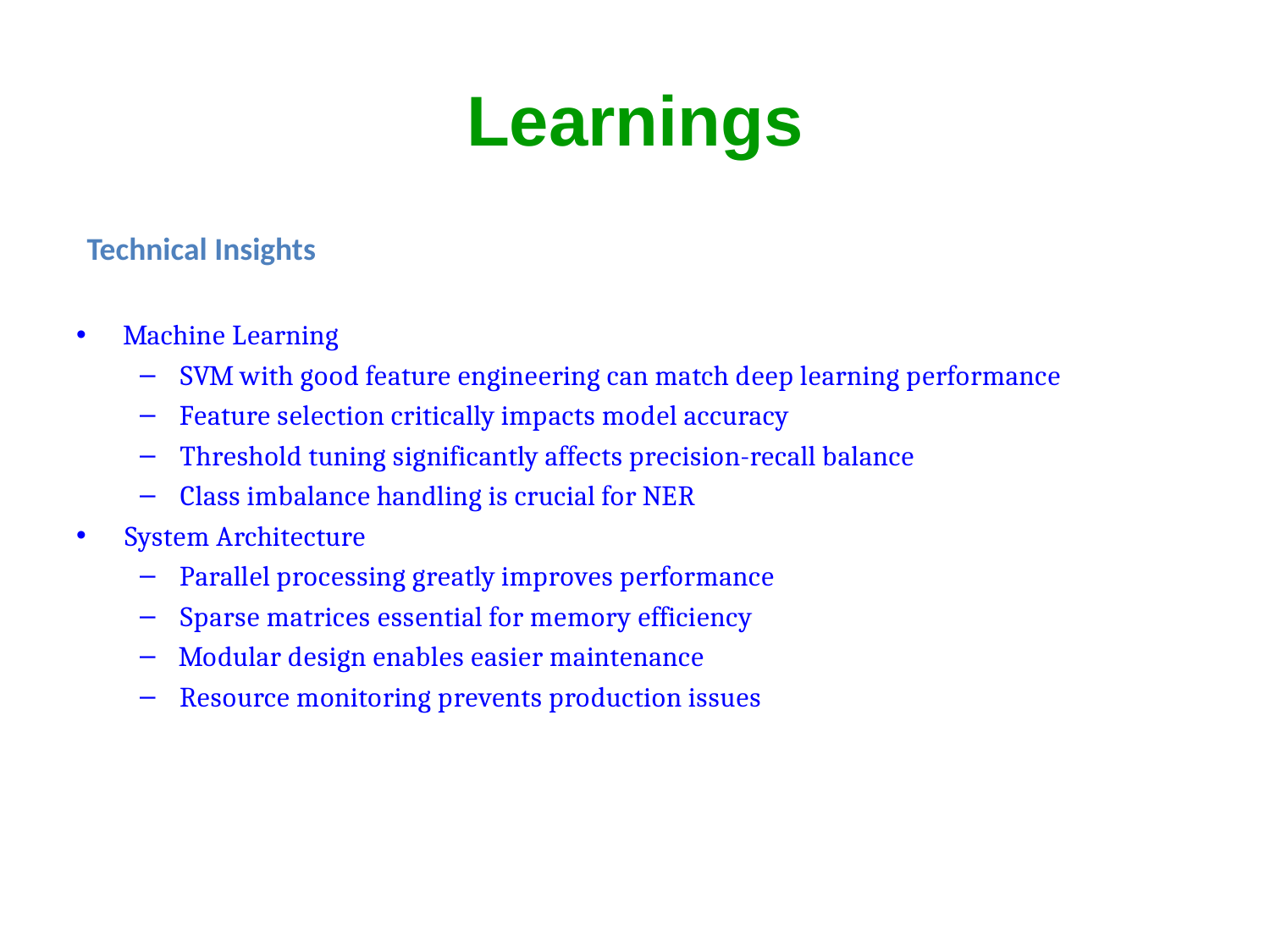

# Learnings
Technical Insights

Machine Learning
SVM with good feature engineering can match deep learning performance
Feature selection critically impacts model accuracy
Threshold tuning significantly affects precision-recall balance
Class imbalance handling is crucial for NER
System Architecture
Parallel processing greatly improves performance
Sparse matrices essential for memory efficiency
Modular design enables easier maintenance
Resource monitoring prevents production issues